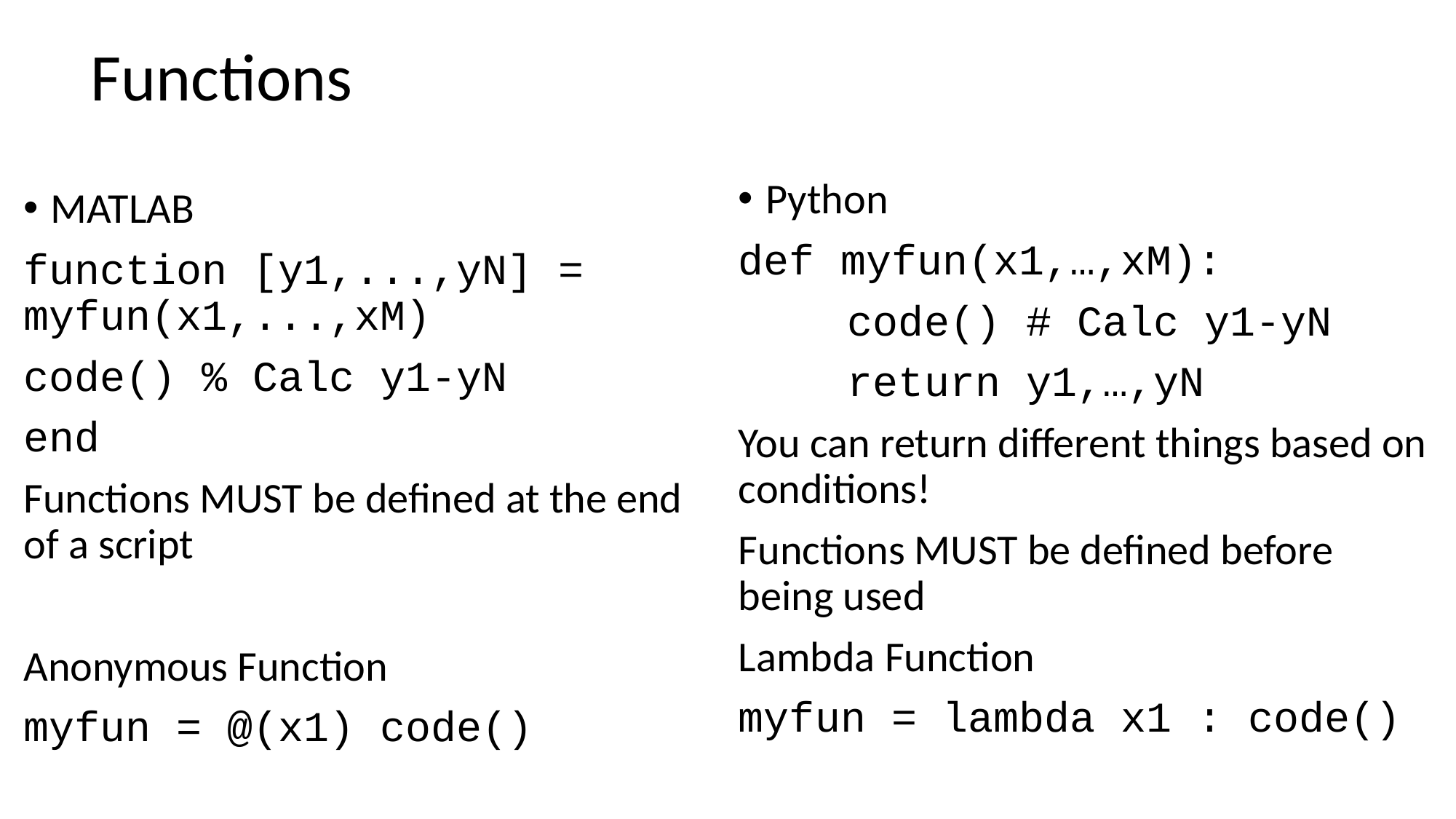

# Functions
Python
def myfun(x1,…,xM):
	code() # Calc y1-yN
	return y1,…,yN
You can return different things based on conditions!
Functions MUST be defined before being used
Lambda Function
myfun = lambda x1 : code()
MATLAB
function [y1,...,yN] = myfun(x1,...,xM)
code() % Calc y1-yN
end
Functions MUST be defined at the end of a script

Anonymous Function
myfun = @(x1) code()